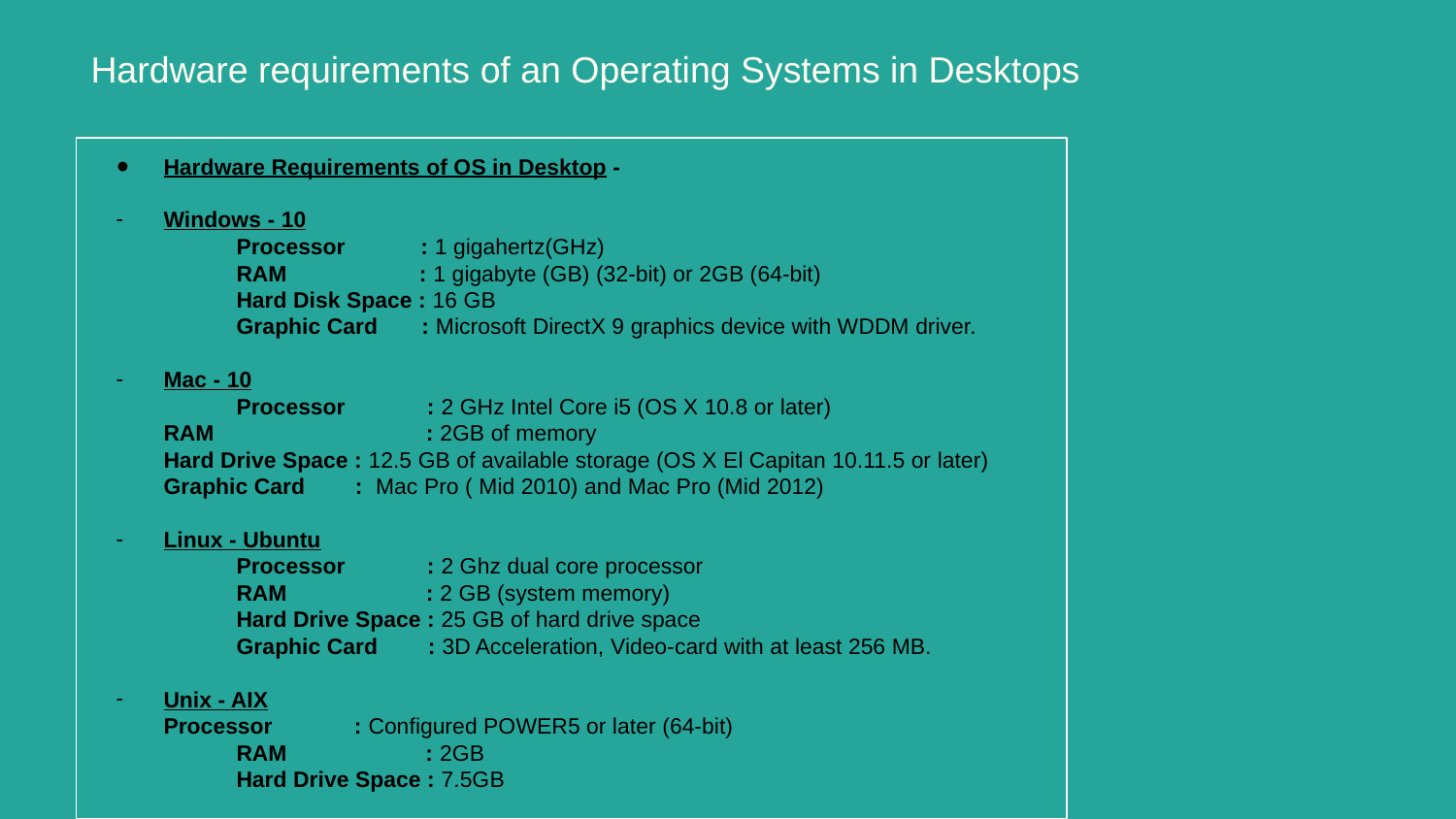

# Hardware requirements of an Operating Systems in Desktops
Hardware Requirements of OS in Desktop -

Windows - 10
	Processor            : 1 gigahertz(GHz)
	RAM                     : 1 gigabyte (GB) (32-bit) or 2GB (64-bit)
	Hard Disk Space : 16 GB
	Graphic Card       : Microsoft DirectX 9 graphics device with WDDM driver.

Mac - 10
	Processor             : 2 GHz Intel Core i5 (OS X 10.8 or later)
RAM 		       : 2GB of memory
Hard Drive Space : 12.5 GB of available storage (OS X El Capitan 10.11.5 or later)
Graphic Card        :  Mac Pro ( Mid 2010) and Mac Pro (Mid 2012)

Linux - Ubuntu
	Processor             : 2 Ghz dual core processor
	RAM         	       : 2 GB (system memory)
	Hard Drive Space : 25 GB of hard drive space
	Graphic Card        : 3D Acceleration, Video-card with at least 256 MB.

Unix - AIX
Processor             : Configured POWER5 or later (64-bit)
	RAM                      : 2GB
	Hard Drive Space : 7.5GB